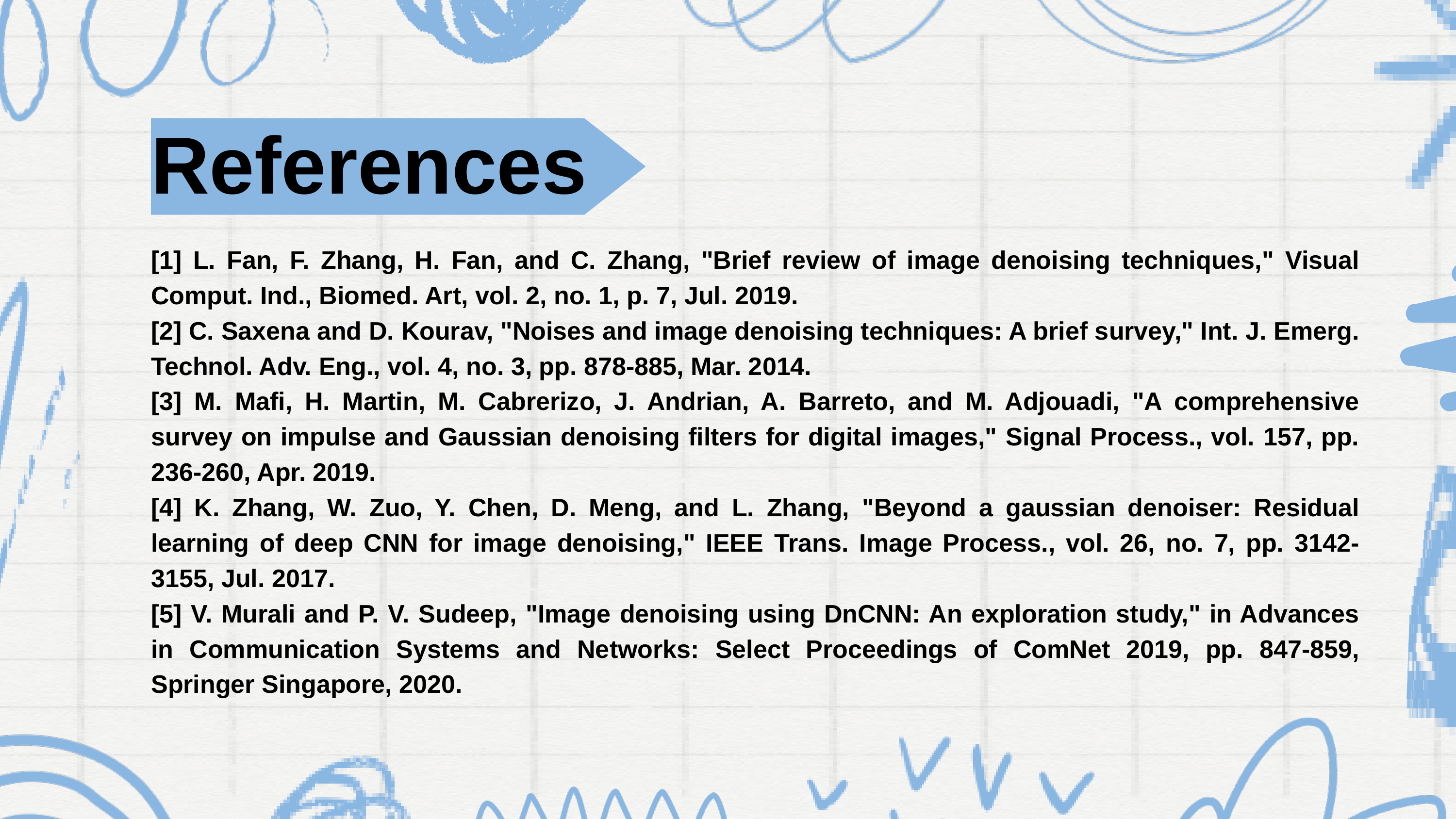

References

[1] L. Fan, F. Zhang, H. Fan, and C. Zhang, "Brief review of image denoising techniques," Visual Comput. Ind., Biomed. Art, vol. 2, no. 1, p. 7, Jul. 2019.
[2] C. Saxena and D. Kourav, "Noises and image denoising techniques: A brief survey," Int. J. Emerg. Technol. Adv. Eng., vol. 4, no. 3, pp. 878-885, Mar. 2014.
[3] M. Mafi, H. Martin, M. Cabrerizo, J. Andrian, A. Barreto, and M. Adjouadi, "A comprehensive survey on impulse and Gaussian denoising filters for digital images," Signal Process., vol. 157, pp. 236-260, Apr. 2019.
[4] K. Zhang, W. Zuo, Y. Chen, D. Meng, and L. Zhang, "Beyond a gaussian denoiser: Residual learning of deep CNN for image denoising," IEEE Trans. Image Process., vol. 26, no. 7, pp. 3142-3155, Jul. 2017.
[5] V. Murali and P. V. Sudeep, "Image denoising using DnCNN: An exploration study," in Advances in Communication Systems and Networks: Select Proceedings of ComNet 2019, pp. 847-859, Springer Singapore, 2020.